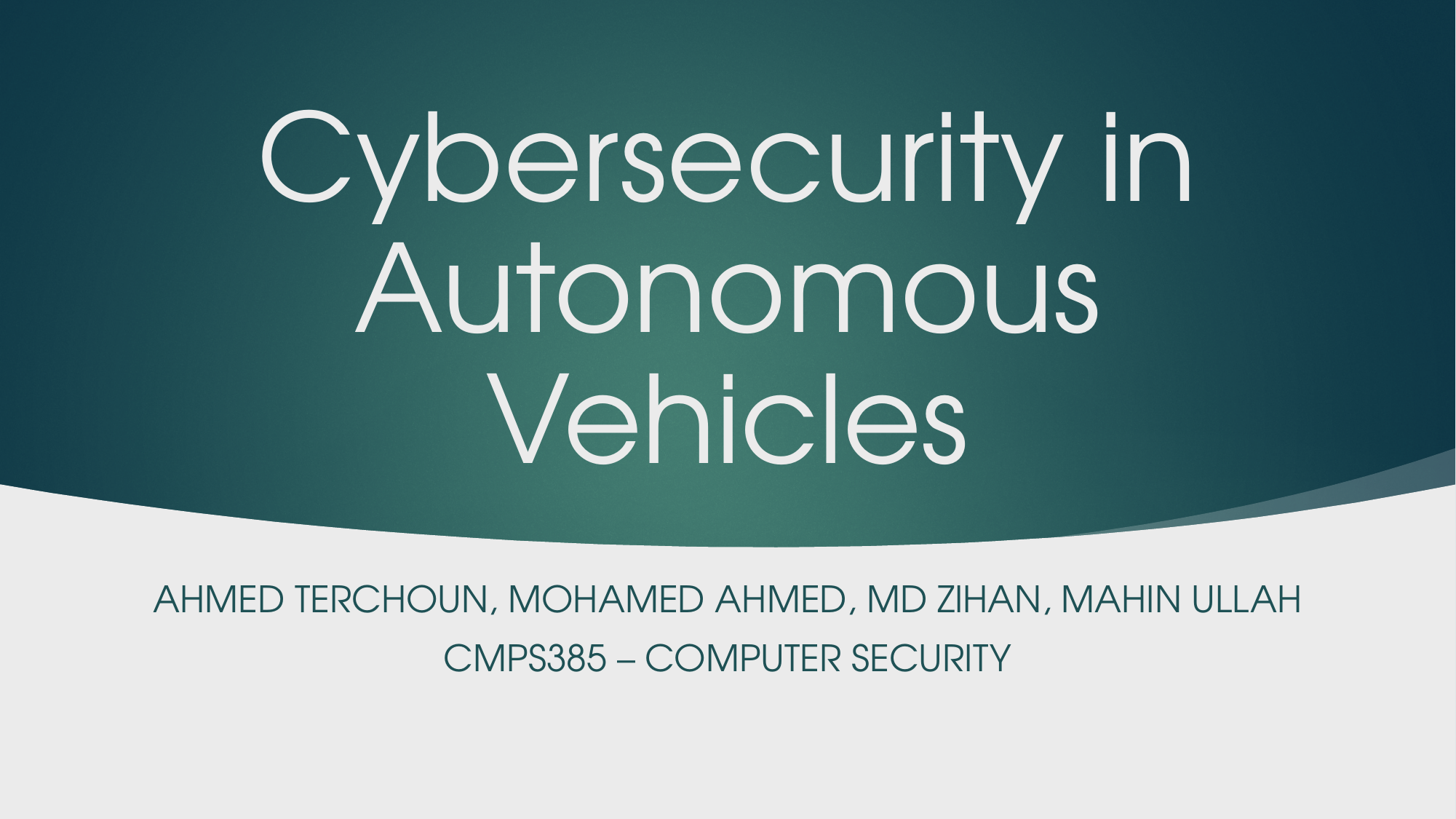

# Cybersecurity in Autonomous Vehicles

Ahmed Terchoun, Mohamed Ahmed, Md Zihan, Mahin Ullah
CMPS385 – Computer Security